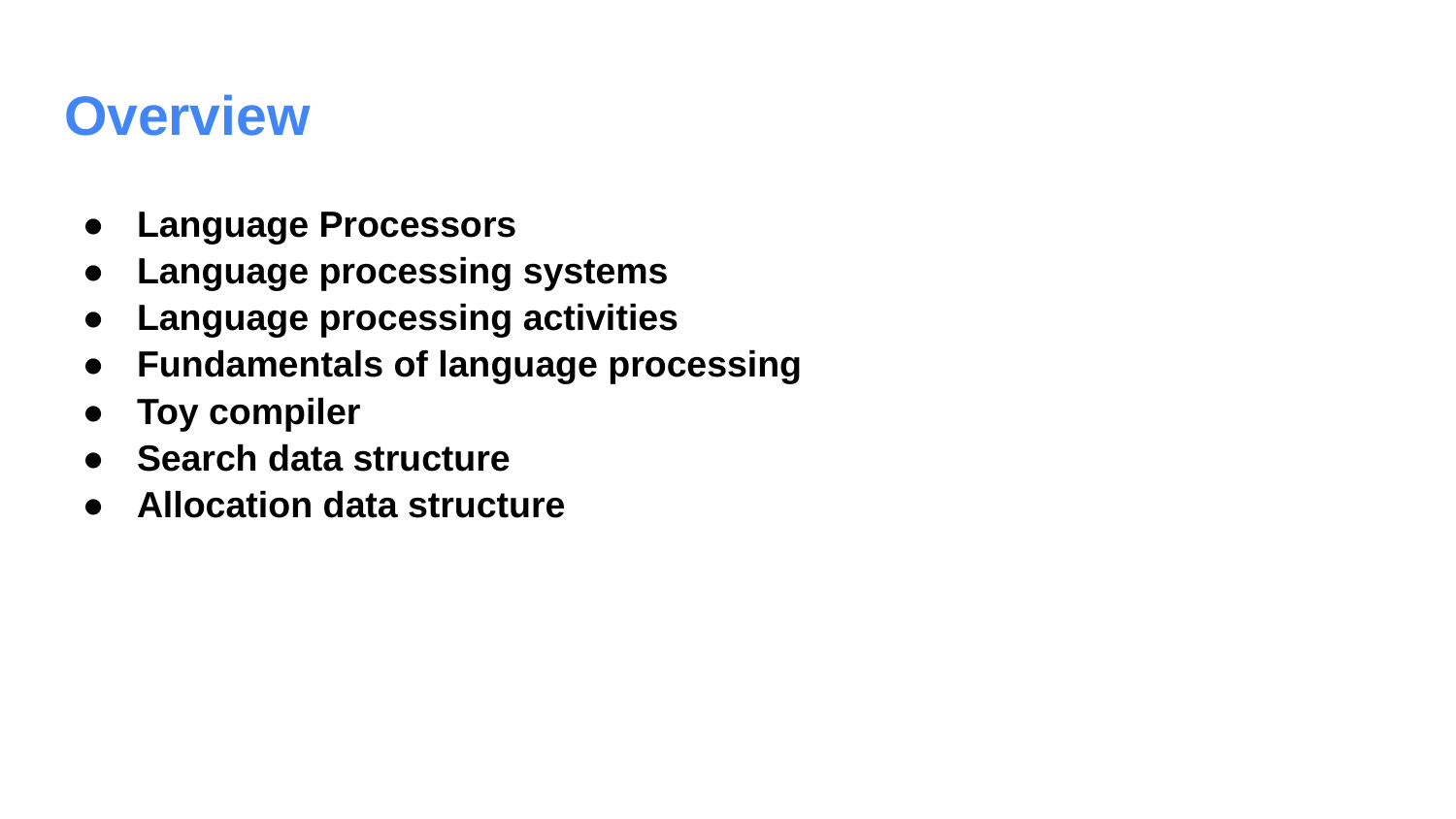

# Overview
Language Processors
Language processing systems
Language processing activities
Fundamentals of language processing
Toy compiler
Search data structure
Allocation data structure